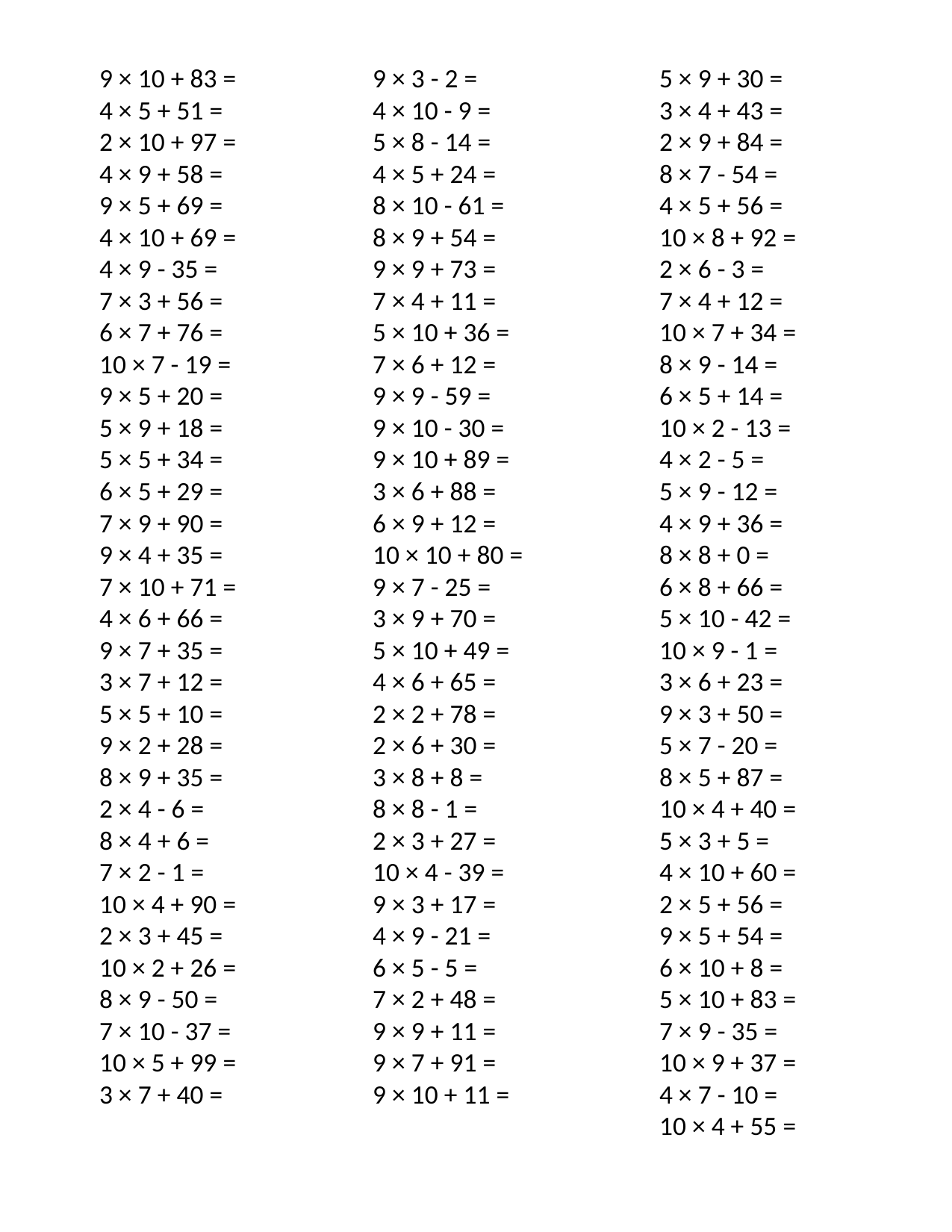

9 × 10 + 83 =
4 × 5 + 51 =
2 × 10 + 97 =
4 × 9 + 58 =
9 × 5 + 69 =
4 × 10 + 69 =
4 × 9 - 35 =
7 × 3 + 56 =
6 × 7 + 76 =
10 × 7 - 19 =
9 × 5 + 20 =
5 × 9 + 18 =
5 × 5 + 34 =
6 × 5 + 29 =
7 × 9 + 90 =
9 × 4 + 35 =
7 × 10 + 71 =
4 × 6 + 66 =
9 × 7 + 35 =
3 × 7 + 12 =
5 × 5 + 10 =
9 × 2 + 28 =
8 × 9 + 35 =
2 × 4 - 6 =
8 × 4 + 6 =
7 × 2 - 1 =
10 × 4 + 90 =
2 × 3 + 45 =
10 × 2 + 26 =
8 × 9 - 50 =
7 × 10 - 37 =
10 × 5 + 99 =
3 × 7 + 40 =

9 × 3 - 2 =
4 × 10 - 9 =
5 × 8 - 14 =
4 × 5 + 24 =
8 × 10 - 61 =
8 × 9 + 54 =
9 × 9 + 73 =
7 × 4 + 11 =
5 × 10 + 36 =
7 × 6 + 12 =
9 × 9 - 59 =
9 × 10 - 30 =
9 × 10 + 89 =
3 × 6 + 88 =
6 × 9 + 12 =
10 × 10 + 80 =
9 × 7 - 25 =
3 × 9 + 70 =
5 × 10 + 49 =
4 × 6 + 65 =
2 × 2 + 78 =
2 × 6 + 30 =
3 × 8 + 8 =
8 × 8 - 1 =
2 × 3 + 27 =
10 × 4 - 39 =
9 × 3 + 17 =
4 × 9 - 21 =
6 × 5 - 5 =
7 × 2 + 48 =
9 × 9 + 11 =
9 × 7 + 91 =
9 × 10 + 11 =

5 × 9 + 30 =
3 × 4 + 43 =
2 × 9 + 84 =
8 × 7 - 54 =
4 × 5 + 56 =
10 × 8 + 92 =
2 × 6 - 3 =
7 × 4 + 12 =
10 × 7 + 34 =
8 × 9 - 14 =
6 × 5 + 14 =
10 × 2 - 13 =
4 × 2 - 5 =
5 × 9 - 12 =
4 × 9 + 36 =
8 × 8 + 0 =
6 × 8 + 66 =
5 × 10 - 42 =
10 × 9 - 1 =
3 × 6 + 23 =
9 × 3 + 50 =
5 × 7 - 20 =
8 × 5 + 87 =
10 × 4 + 40 =
5 × 3 + 5 =
4 × 10 + 60 =
2 × 5 + 56 =
9 × 5 + 54 =
6 × 10 + 8 =
5 × 10 + 83 =
7 × 9 - 35 =
10 × 9 + 37 =
4 × 7 - 10 =
10 × 4 + 55 =